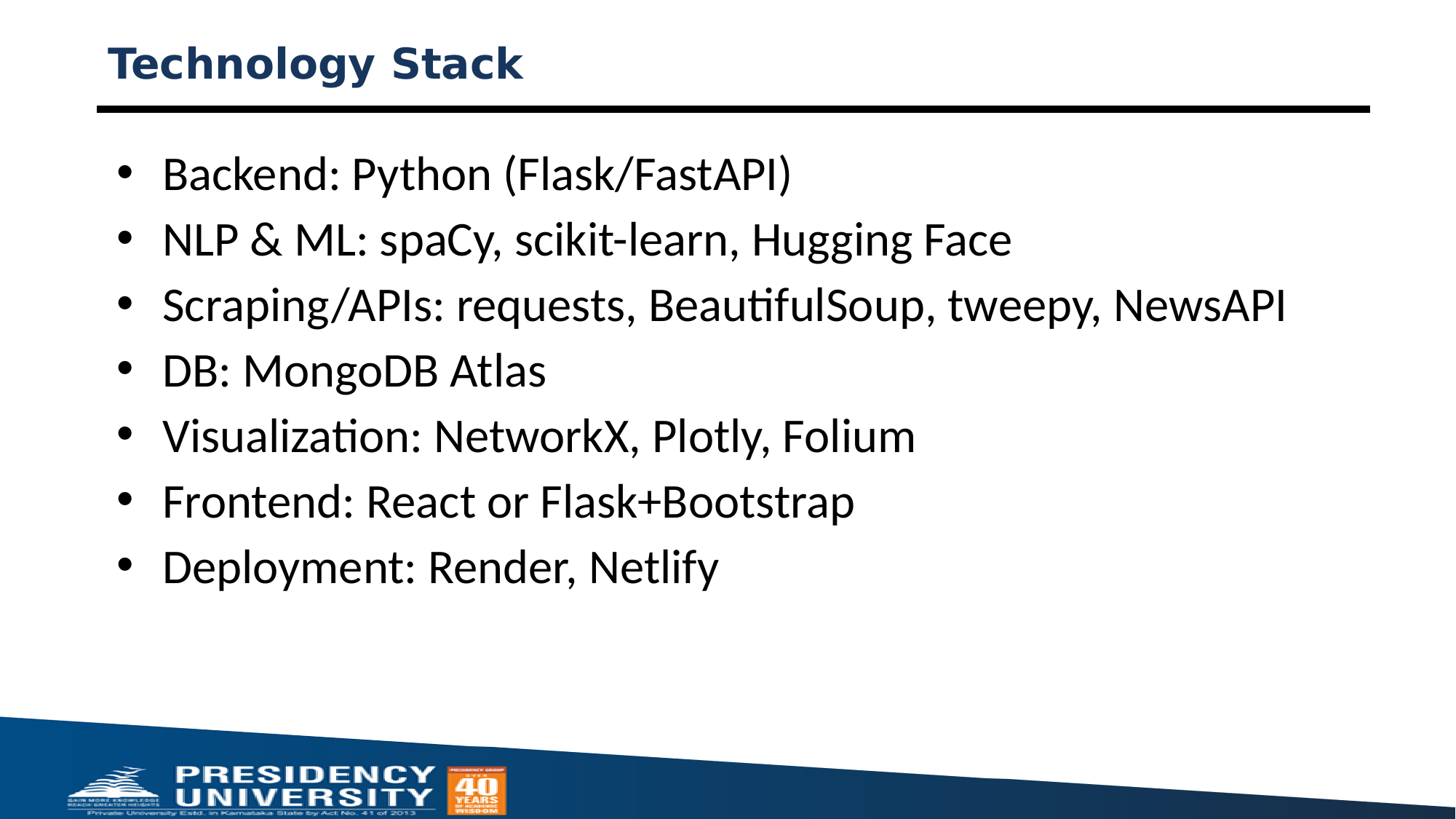

# Technology Stack
Backend: Python (Flask/FastAPI)
NLP & ML: spaCy, scikit-learn, Hugging Face
Scraping/APIs: requests, BeautifulSoup, tweepy, NewsAPI
DB: MongoDB Atlas
Visualization: NetworkX, Plotly, Folium
Frontend: React or Flask+Bootstrap
Deployment: Render, Netlify